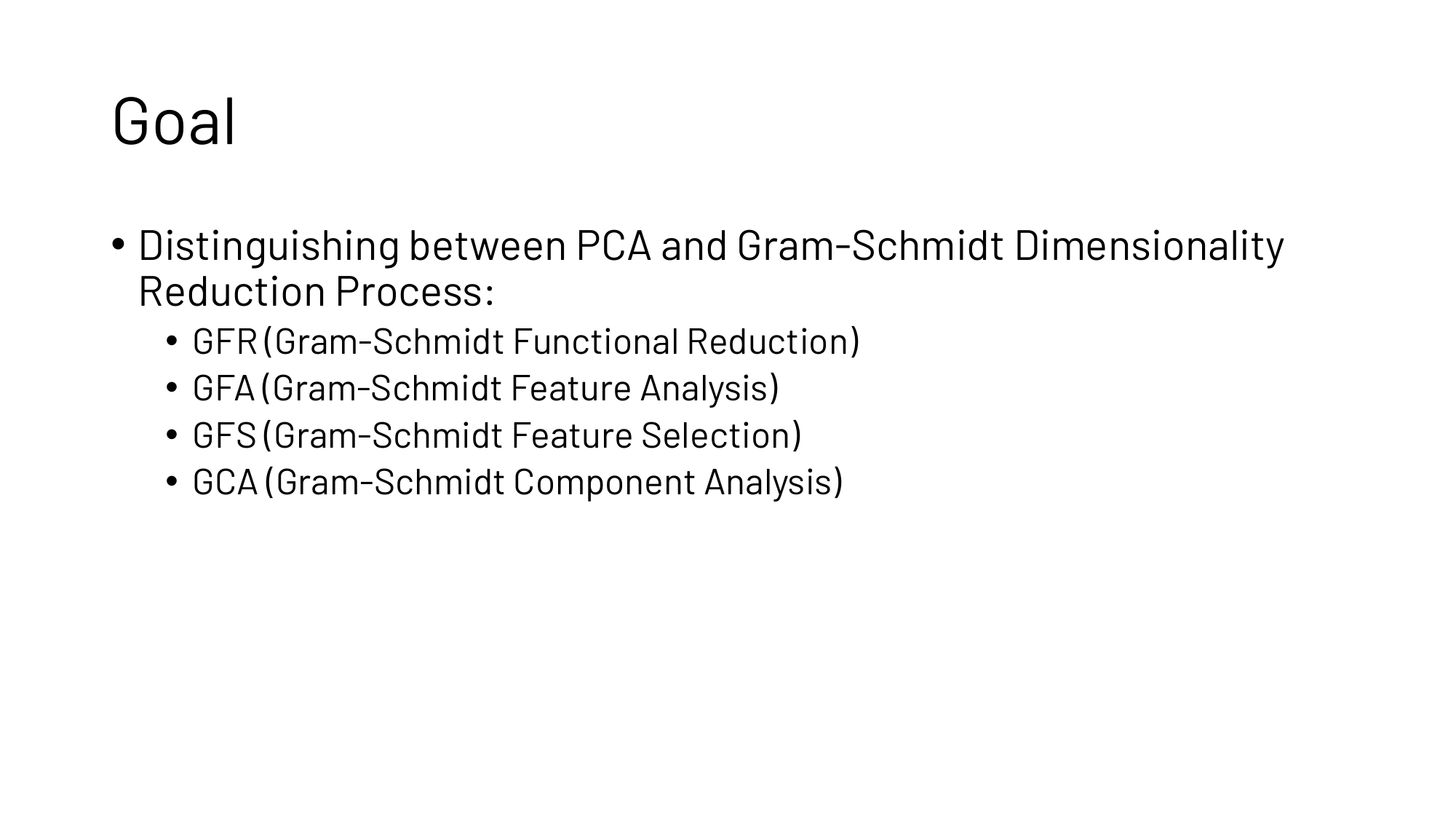

# Goal
Distinguishing between PCA and Gram-Schmidt Dimensionality Reduction Process:
GFR (Gram-Schmidt Functional Reduction)
GFA (Gram-Schmidt Feature Analysis)
GFS (Gram-Schmidt Feature Selection)
GCA (Gram-Schmidt Component Analysis)